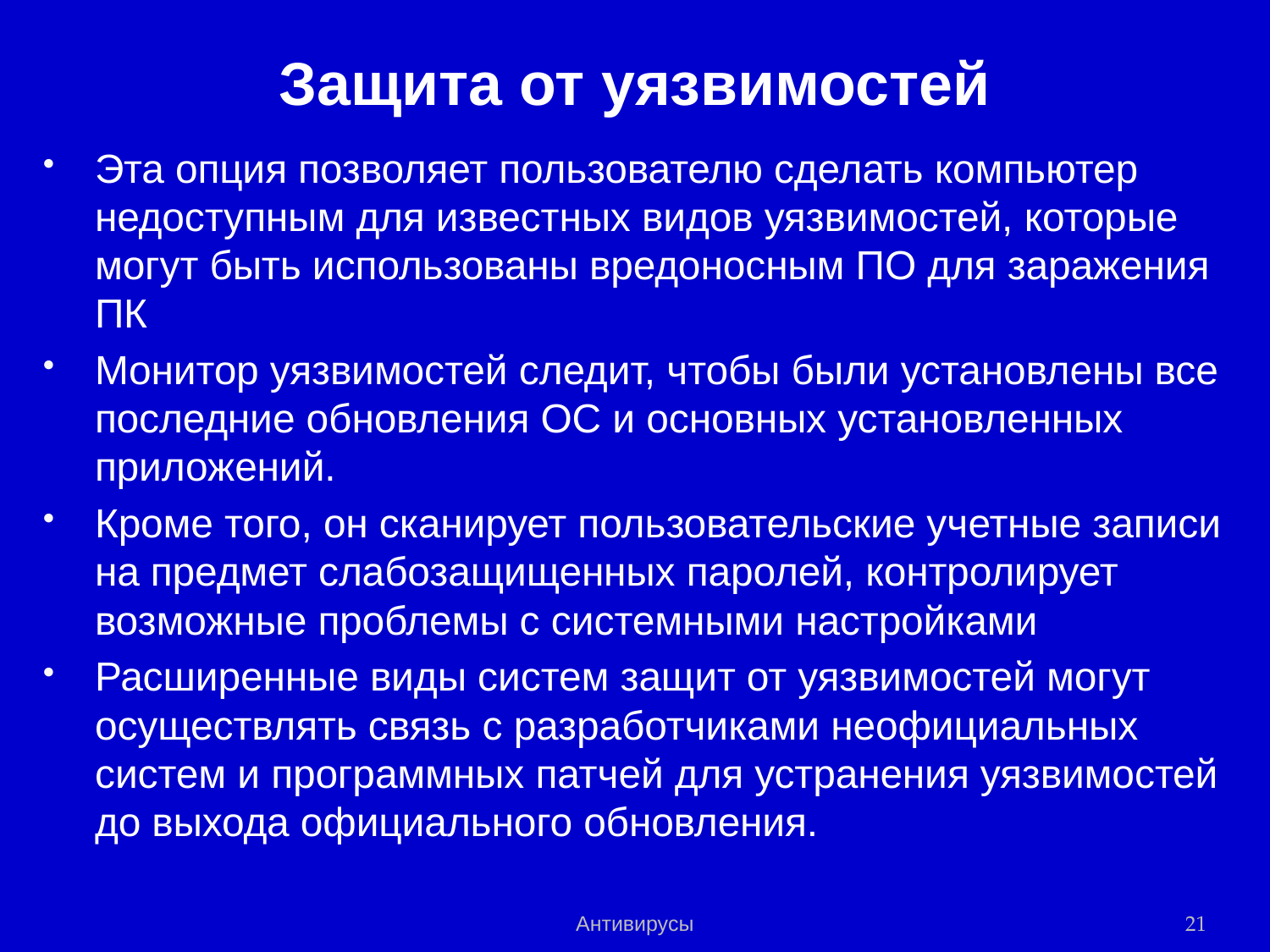

# Защита от уязвимостей
Эта опция позволяет пользователю сделать компьютер недоступным для известных видов уязвимостей, которые могут быть использованы вредоносным ПО для заражения ПК
Монитор уязвимостей следит, чтобы были установлены все последние обновления ОС и основных установленных приложений.
Кроме того, он сканирует пользовательские учетные записи на предмет слабозащищенных паролей, контролирует возможные проблемы с системными настройками
Расширенные виды систем защит от уязвимостей могут осуществлять связь с разработчиками неофициальных систем и программных патчей для устранения уязвимостей до выхода официального обновления.
Антивирусы
21